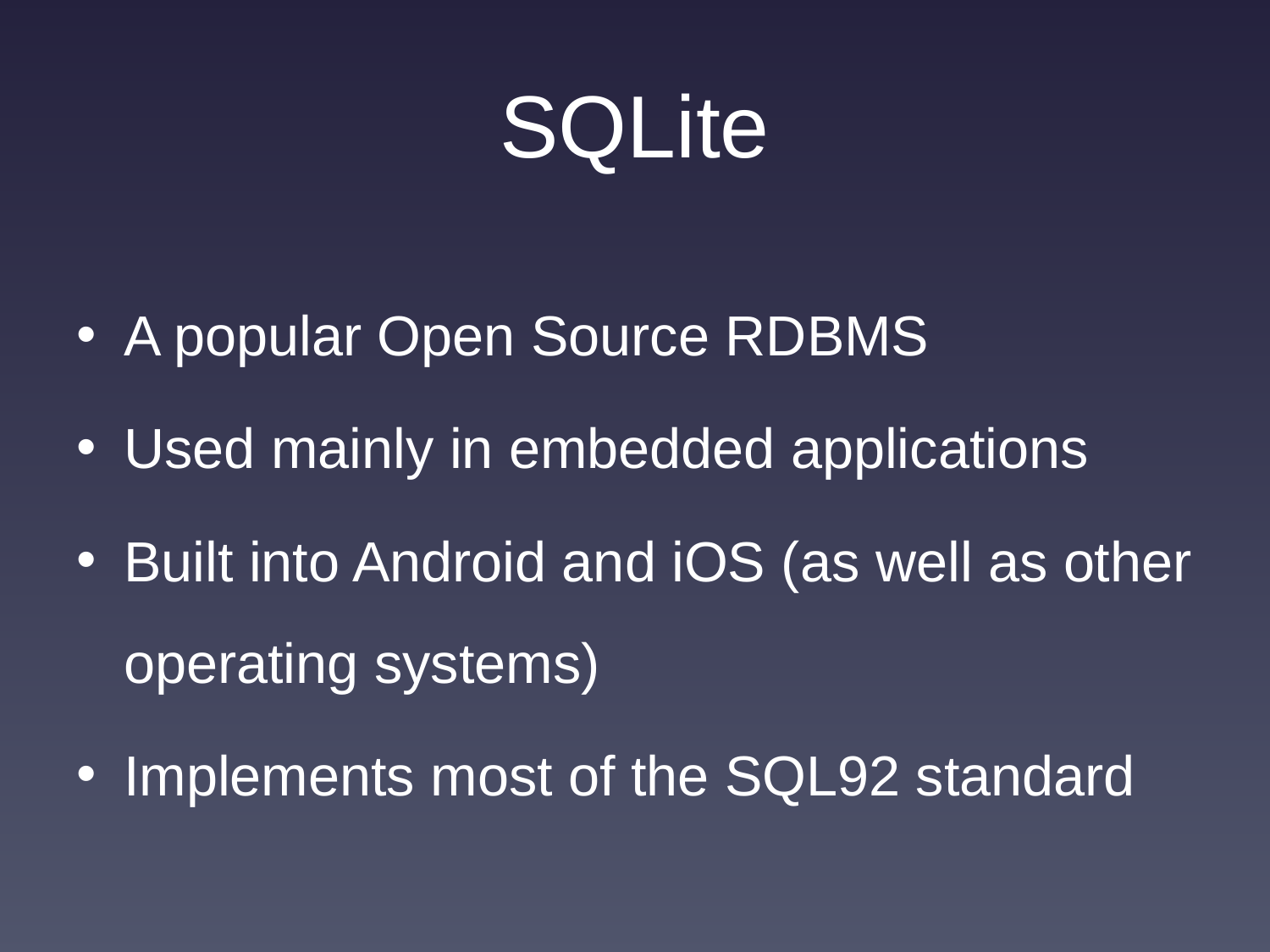

# SQLite
A popular Open Source RDBMS
Used mainly in embedded applications
Built into Android and iOS (as well as other operating systems)
Implements most of the SQL92 standard